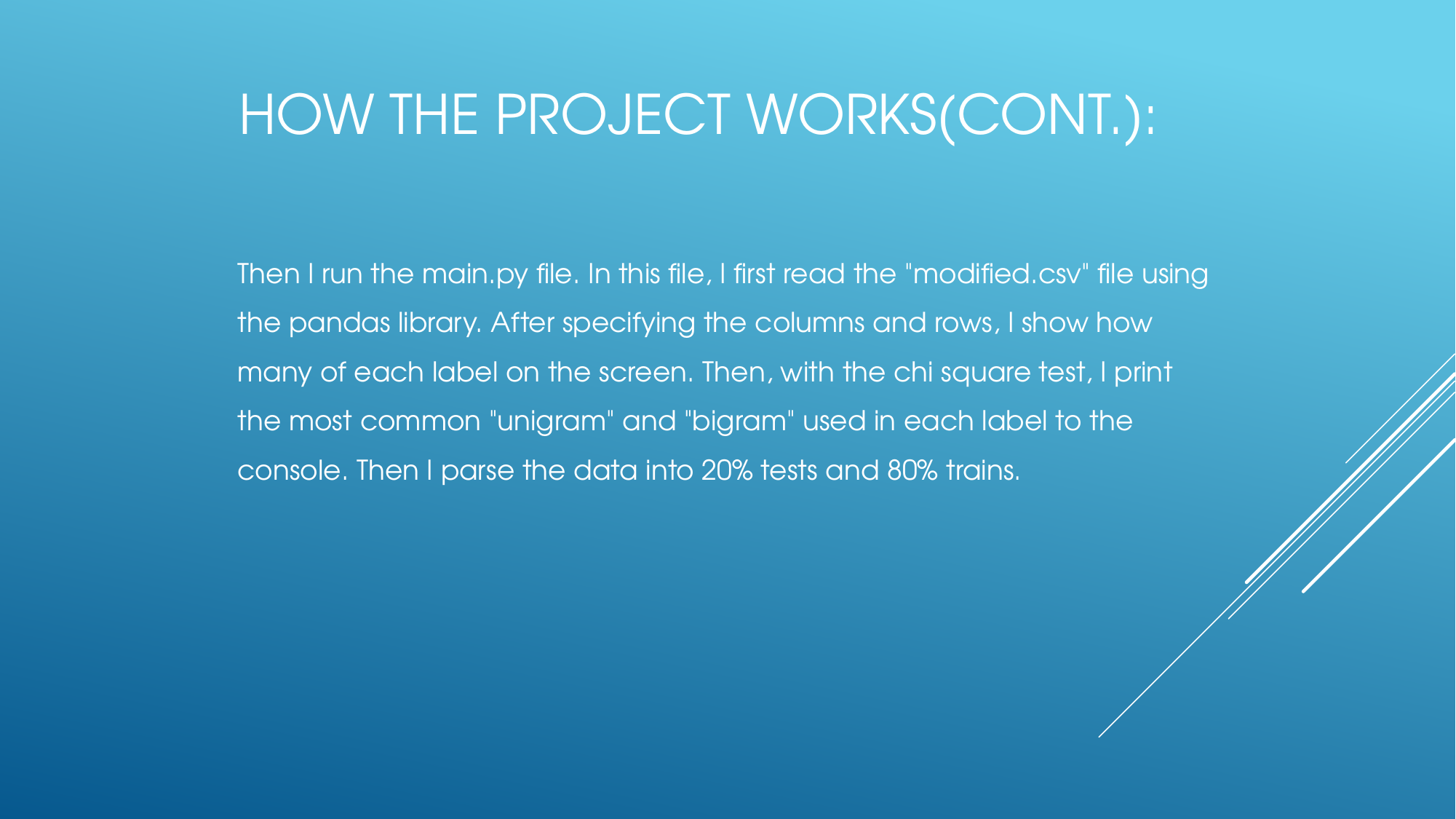

# How the project Works(Cont.):
Then I run the main.py file. In this file, I first read the "modified.csv" file using the pandas library. After specifying the columns and rows, I show how many of each label on the screen. Then, with the chi square test, I print the most common "unigram" and "bigram" used in each label to the console. Then I parse the data into 20% tests and 80% trains.